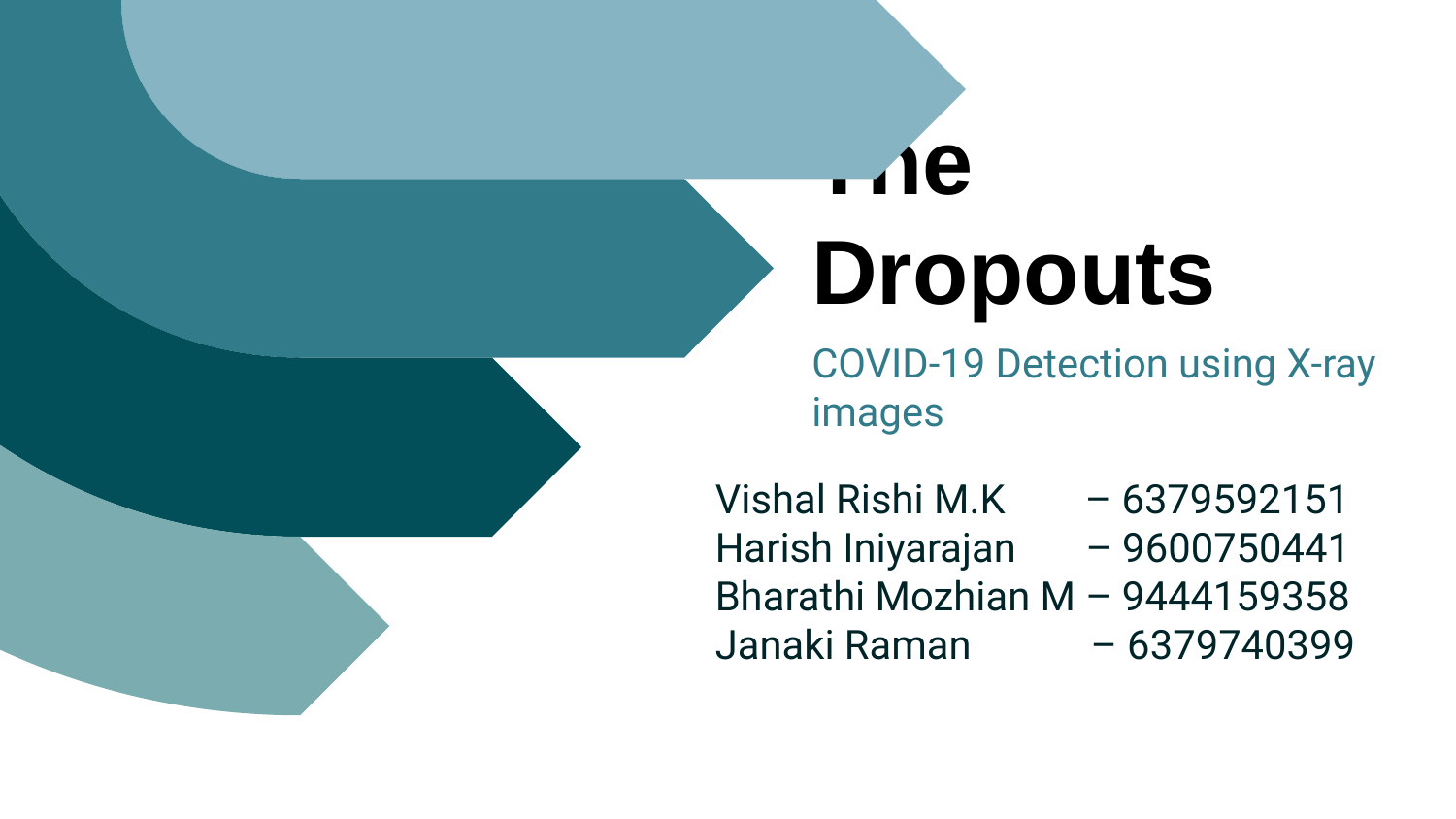

# The Dropouts
COVID-19 Detection using X-ray images
Vishal Rishi M.K        – 6379592151
Harish Iniyarajan       – 9600750441
Bharathi Mozhian M – 9444159358
Janaki Raman            – 6379740399